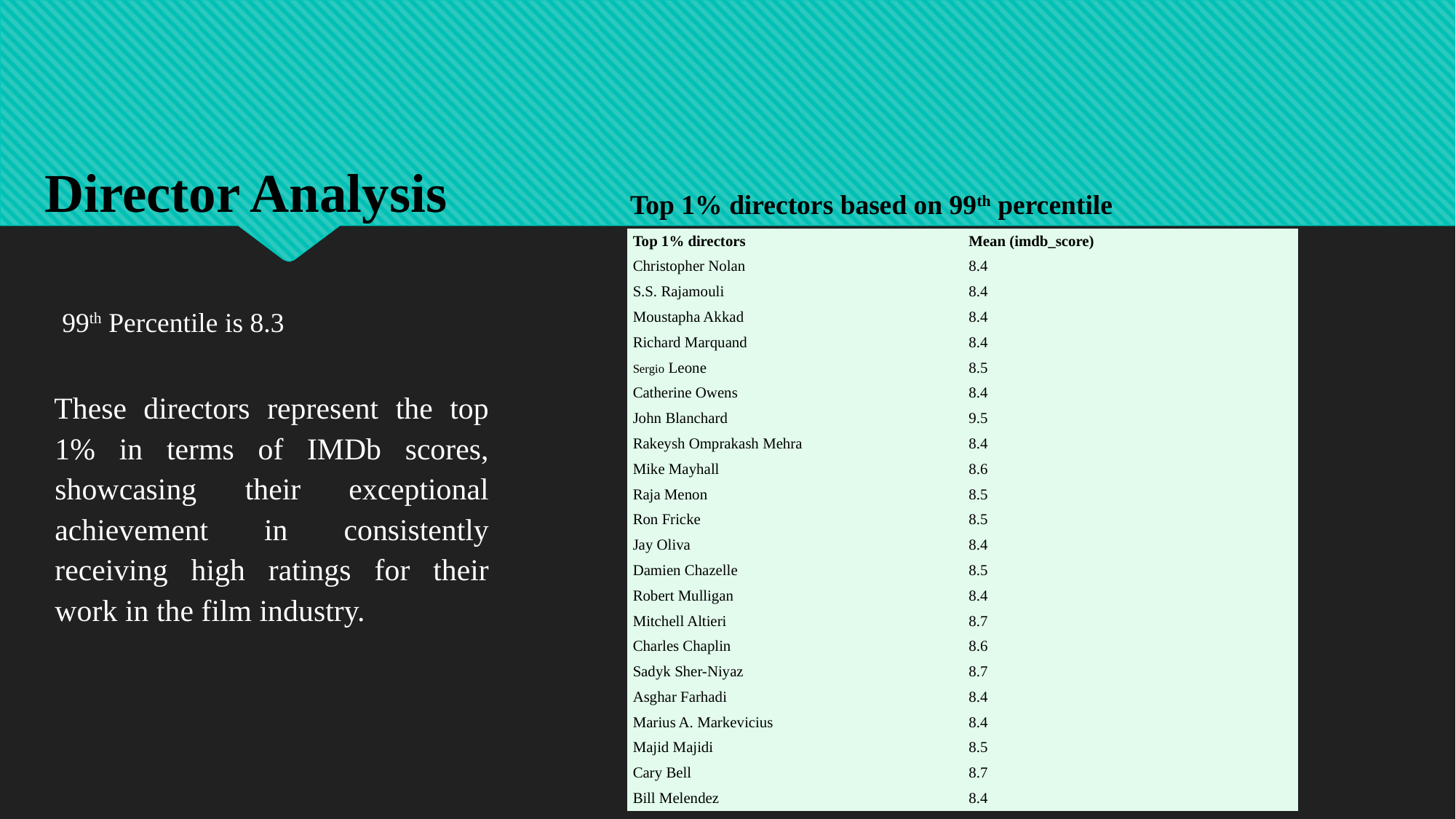

Director Analysis
Top 1% directors based on 99th percentile
| Top 1% directors | Mean (imdb\_score) |
| --- | --- |
| Christopher Nolan | 8.4 |
| S.S. Rajamouli | 8.4 |
| Moustapha Akkad | 8.4 |
| Richard Marquand | 8.4 |
| Sergio Leone | 8.5 |
| Catherine Owens | 8.4 |
| John Blanchard | 9.5 |
| Rakeysh Omprakash Mehra | 8.4 |
| Mike Mayhall | 8.6 |
| Raja Menon | 8.5 |
| Ron Fricke | 8.5 |
| Jay Oliva | 8.4 |
| Damien Chazelle | 8.5 |
| Robert Mulligan | 8.4 |
| Mitchell Altieri | 8.7 |
| Charles Chaplin | 8.6 |
| Sadyk Sher-Niyaz | 8.7 |
| Asghar Farhadi | 8.4 |
| Marius A. Markevicius | 8.4 |
| Majid Majidi | 8.5 |
| Cary Bell | 8.7 |
| Bill Melendez | 8.4 |
99th Percentile is 8.3
These directors represent the top 1% in terms of IMDb scores, showcasing their exceptional achievement in consistently receiving high ratings for their work in the film industry.